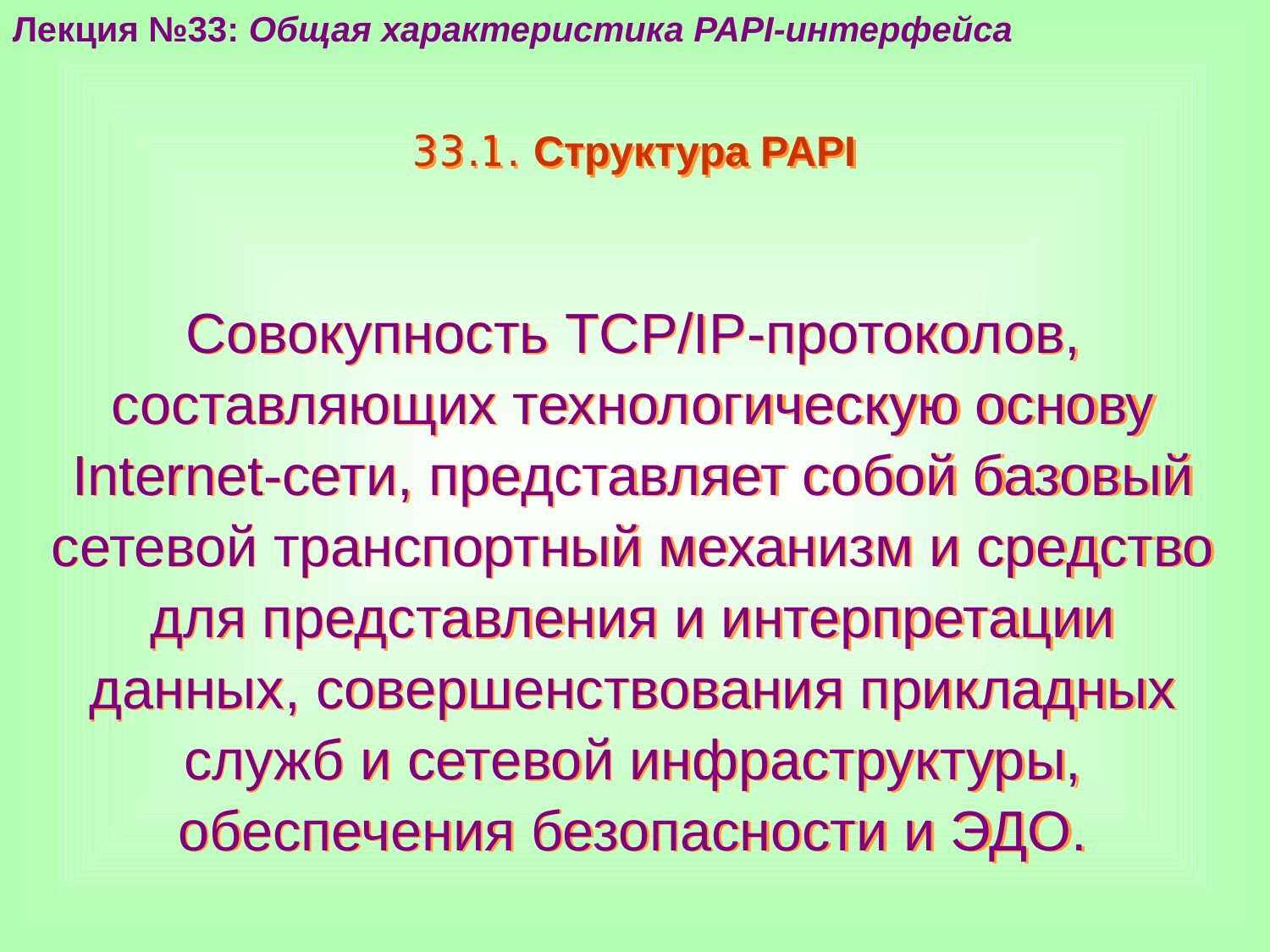

Лекция №33: Общая характеристика PAPI-интерфейса
33.1. Структура PAPI
Совокупность TCP/IP-протоколов, составляющих технологическую основу Internet-сети, представляет собой базовый сетевой транспортный механизм и средство для представления и интерпретации данных, совершенствования прикладных служб и сетевой инфраструктуры, обеспечения безопасности и ЭДО.